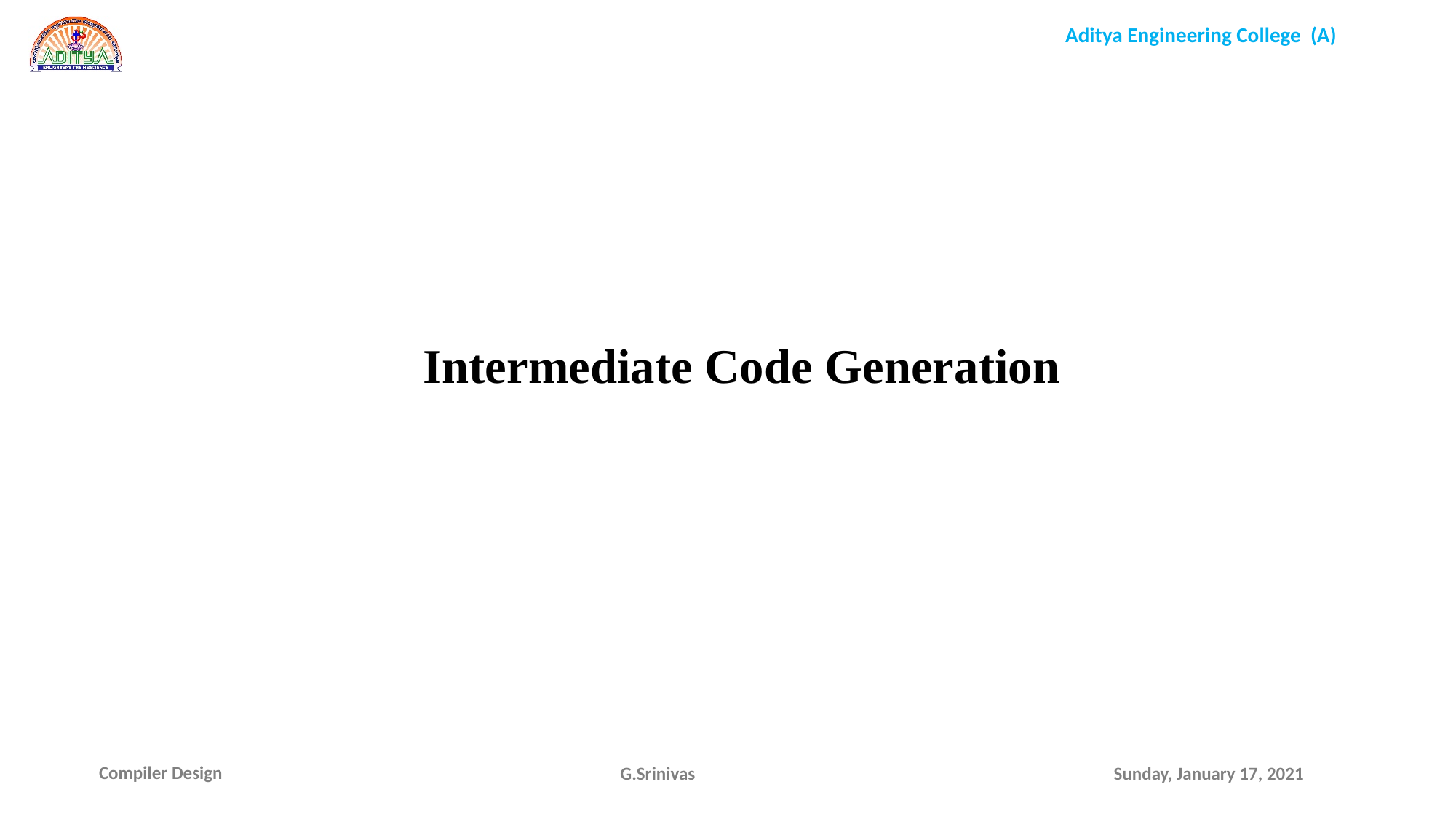

Intermediate Code Generation
G.Srinivas
Sunday, January 17, 2021